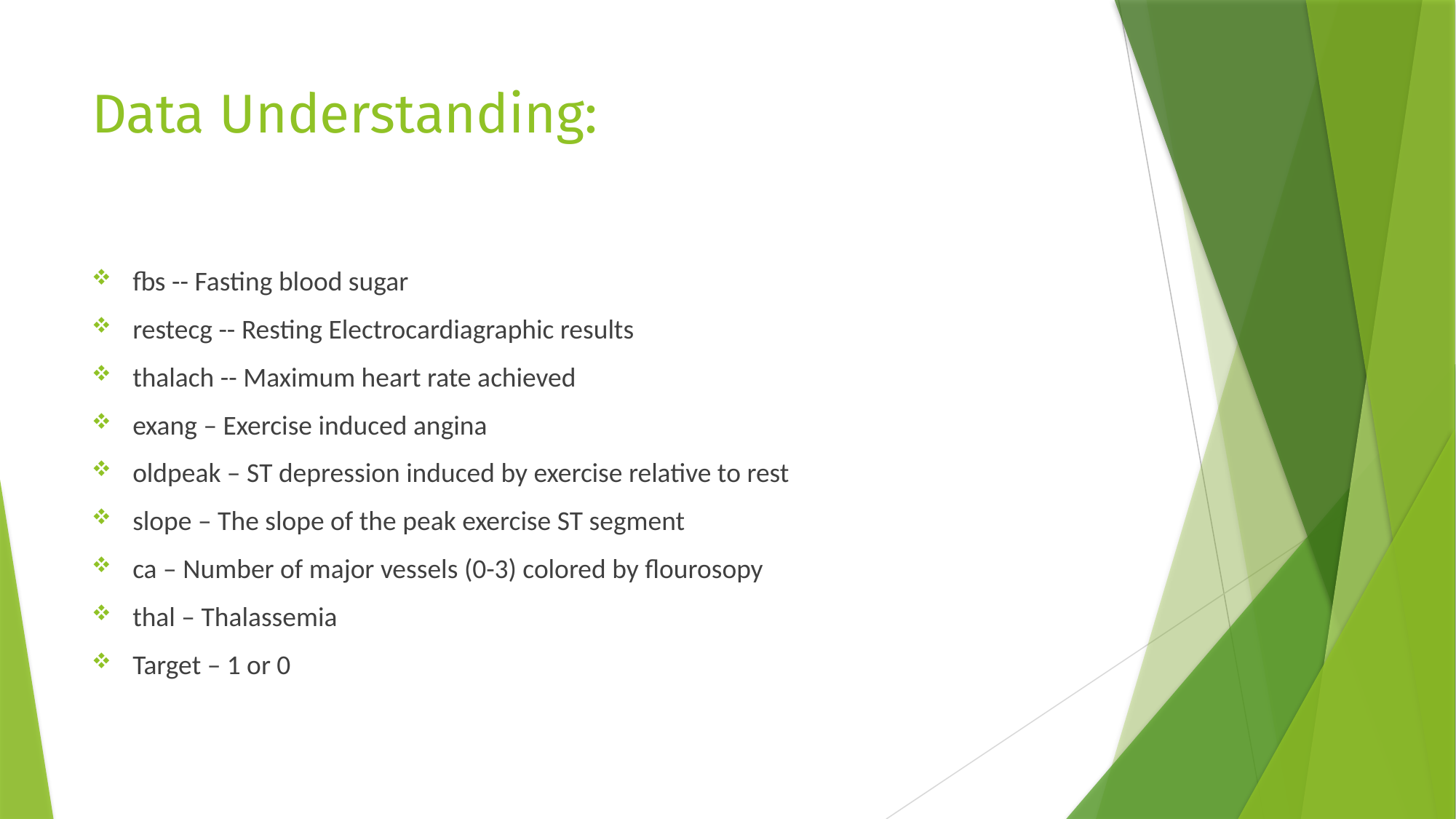

# Data Understanding:
fbs -- Fasting blood sugar
restecg -- Resting Electrocardiagraphic results
thalach -- Maximum heart rate achieved
exang – Exercise induced angina
oldpeak – ST depression induced by exercise relative to rest
slope – The slope of the peak exercise ST segment
ca – Number of major vessels (0-3) colored by flourosopy
thal – Thalassemia
Target – 1 or 0